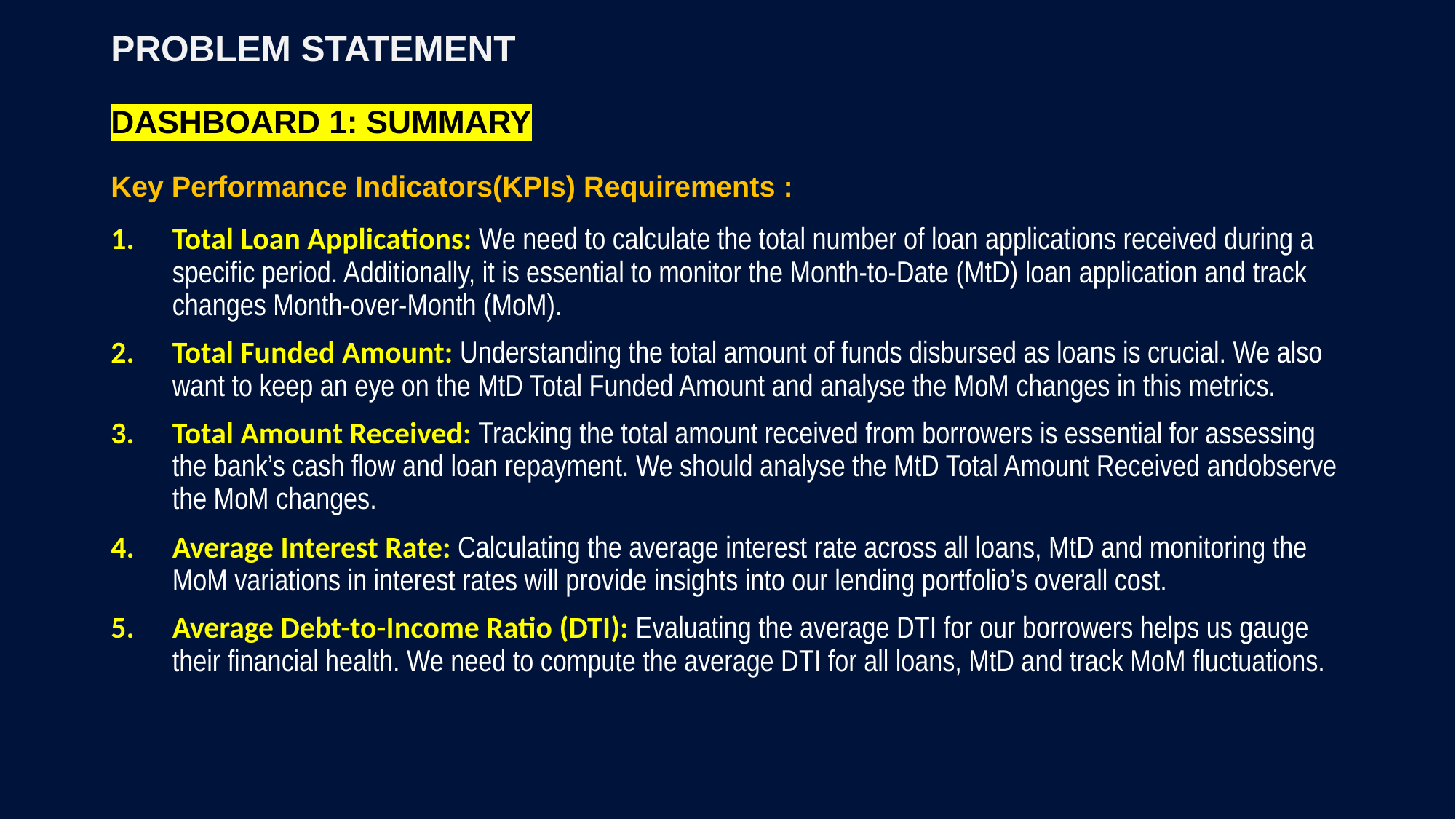

# PROBLEM STATEMENT
DASHBOARD 1: SUMMARY
Key Performance Indicators(KPIs) Requirements :
Total Loan Applications: We need to calculate the total number of loan applications received during a specific period. Additionally, it is essential to monitor the Month-to-Date (MtD) loan application and track changes Month-over-Month (MoM).
Total Funded Amount: Understanding the total amount of funds disbursed as loans is crucial. We also want to keep an eye on the MtD Total Funded Amount and analyse the MoM changes in this metrics.
Total Amount Received: Tracking the total amount received from borrowers is essential for assessing the bank’s cash flow and loan repayment. We should analyse the MtD Total Amount Received andobserve the MoM changes.
Average Interest Rate: Calculating the average interest rate across all loans, MtD and monitoring the MoM variations in interest rates will provide insights into our lending portfolio’s overall cost.
Average Debt-to-Income Ratio (DTI): Evaluating the average DTI for our borrowers helps us gauge their financial health. We need to compute the average DTI for all loans, MtD and track MoM fluctuations.